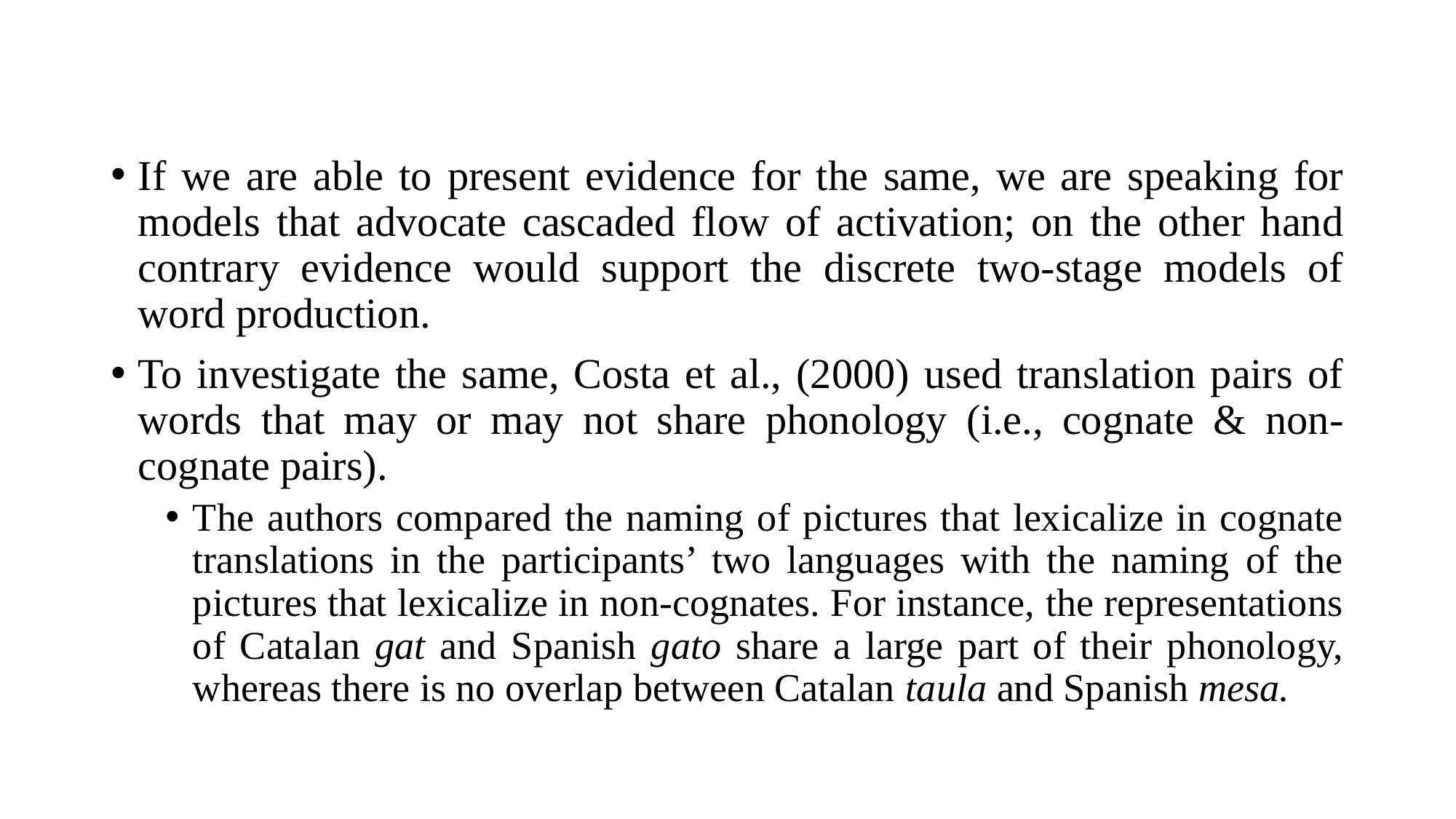

If we are able to present evidence for the same, we are speaking for models that advocate cascaded flow of activation; on the other hand contrary evidence would support the discrete two-stage models of word production.
To investigate the same, Costa et al., (2000) used translation pairs of words that may or may not share phonology (i.e., cognate & non-cognate pairs).
The authors compared the naming of pictures that lexicalize in cognate translations in the participants’ two languages with the naming of the pictures that lexicalize in non-cognates. For instance, the representations of Catalan gat and Spanish gato share a large part of their phonology, whereas there is no overlap between Catalan taula and Spanish mesa.